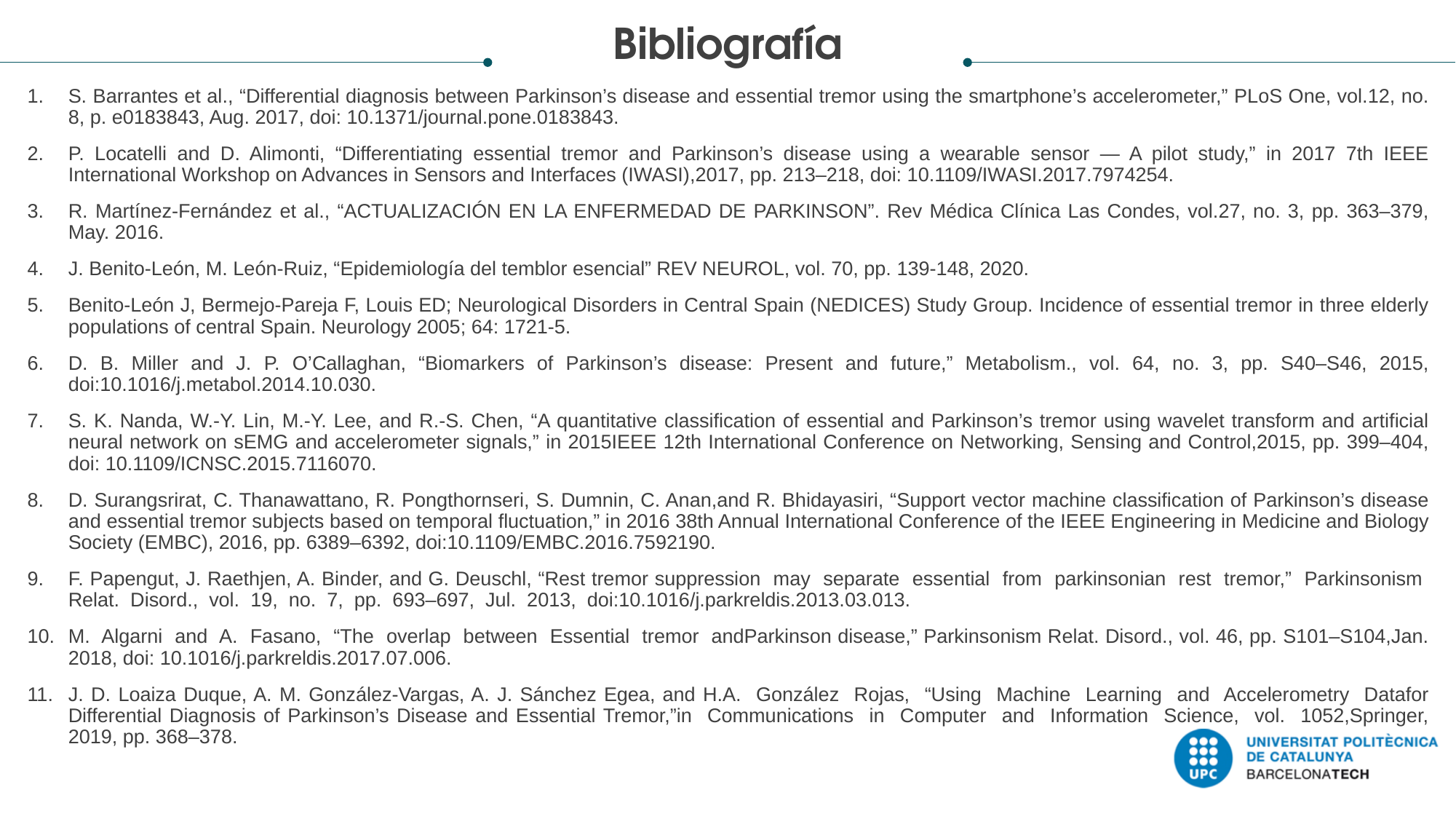

Bibliografía
S. Barrantes et al., “Differential diagnosis between Parkinson’s disease and essential tremor using the smartphone’s accelerometer,” PLoS One, vol.12, no. 8, p. e0183843, Aug. 2017, doi: 10.1371/journal.pone.0183843.
P. Locatelli and D. Alimonti, “Differentiating essential tremor and Parkinson’s disease using a wearable sensor — A pilot study,” in 2017 7th IEEE International Workshop on Advances in Sensors and Interfaces (IWASI),2017, pp. 213–218, doi: 10.1109/IWASI.2017.7974254.
R. Martínez-Fernández et al., “ACTUALIZACIÓN EN LA ENFERMEDAD DE PARKINSON”. Rev Médica Clínica Las Condes, vol.27, no. 3, pp. 363–379, May. 2016.
J. Benito-León, M. León-Ruiz, “Epidemiología del temblor esencial” REV NEUROL, vol. 70, pp. 139-148, 2020.
Benito-León J, Bermejo-Pareja F, Louis ED; Neurological Disorders in Central Spain (NEDICES) Study Group. Incidence of essential tremor in three elderly populations of central Spain. Neurology 2005; 64: 1721-5.
D. B. Miller and J. P. O’Callaghan, “Biomarkers of Parkinson’s disease: Present and future,” Metabolism., vol. 64, no. 3, pp. S40–S46, 2015, doi:10.1016/j.metabol.2014.10.030.
S. K. Nanda, W.-Y. Lin, M.-Y. Lee, and R.-S. Chen, “A quantitative classification of essential and Parkinson’s tremor using wavelet transform and artificial neural network on sEMG and accelerometer signals,” in 2015IEEE 12th International Conference on Networking, Sensing and Control,2015, pp. 399–404, doi: 10.1109/ICNSC.2015.7116070.
D. Surangsrirat, C. Thanawattano, R. Pongthornseri, S. Dumnin, C. Anan,and R. Bhidayasiri, “Support vector machine classification of Parkinson’s disease and essential tremor subjects based on temporal fluctuation,” in 2016 38th Annual International Conference of the IEEE Engineering in Medicine and Biology Society (EMBC), 2016, pp. 6389–6392, doi:10.1109/EMBC.2016.7592190.
F. Papengut, J. Raethjen, A. Binder, and G. Deuschl, “Rest tremor suppression  may  separate  essential  from  parkinsonian  rest  tremor,”  Parkinsonism  Relat.  Disord.,  vol.  19,  no.  7,  pp.  693–697,  Jul.  2013,  doi:10.1016/j.parkreldis.2013.03.013.
M.  Algarni  and  A.  Fasano,  “The  overlap  between  Essential  tremor  andParkinson disease,” Parkinsonism Relat. Disord., vol. 46, pp. S101–S104,Jan. 2018, doi: 10.1016/j.parkreldis.2017.07.006.
J. D. Loaiza Duque, A. M. González-Vargas, A. J. Sánchez Egea, and H.A.  González  Rojas,  “Using  Machine  Learning  and  Accelerometry  Datafor Differential Diagnosis of Parkinson’s Disease and Essential Tremor,”in  Communications  in  Computer  and  Information  Science,  vol.  1052,Springer, 2019, pp. 368–378.